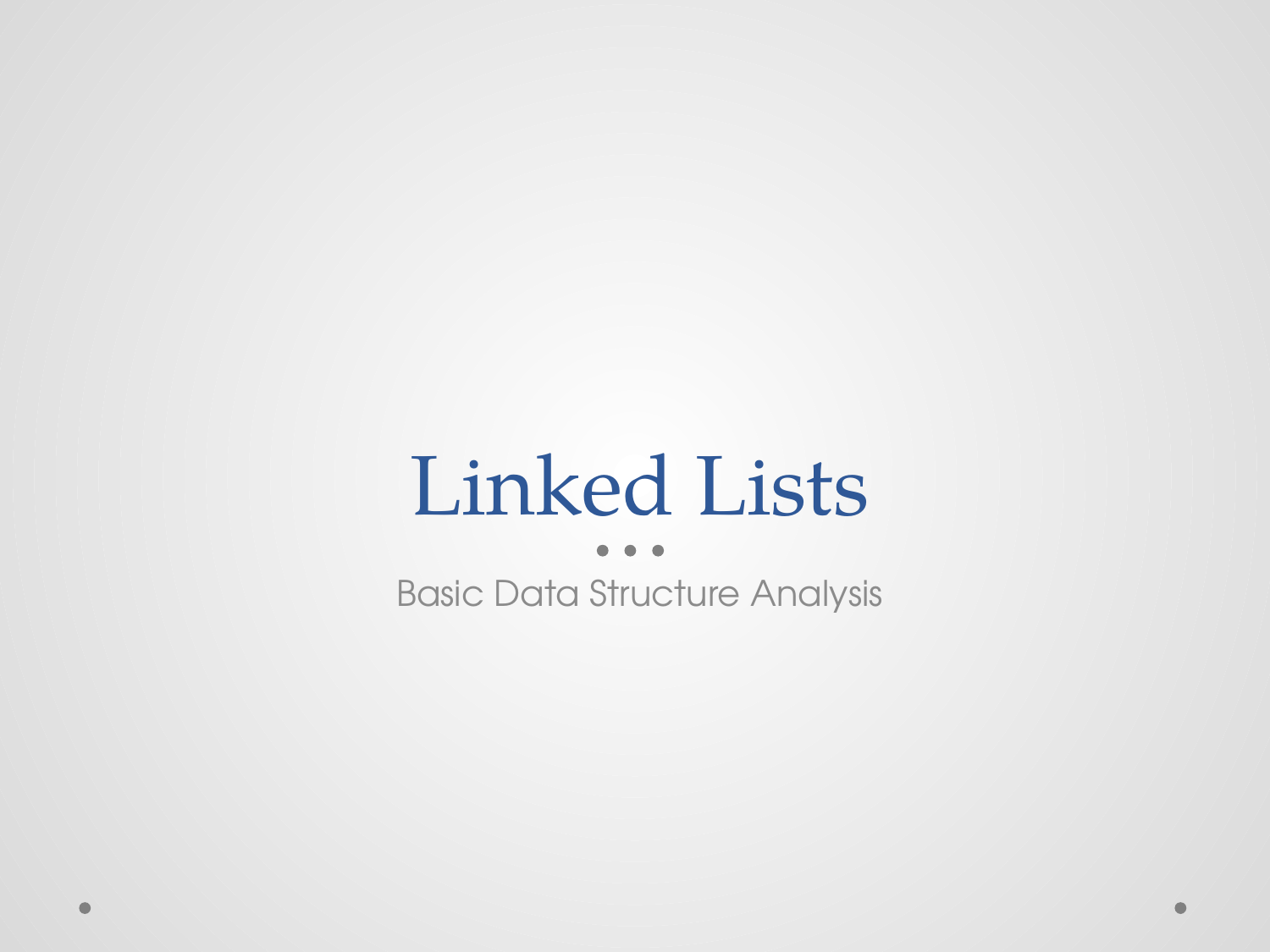

# Linked Lists
Basic Data Structure Analysis